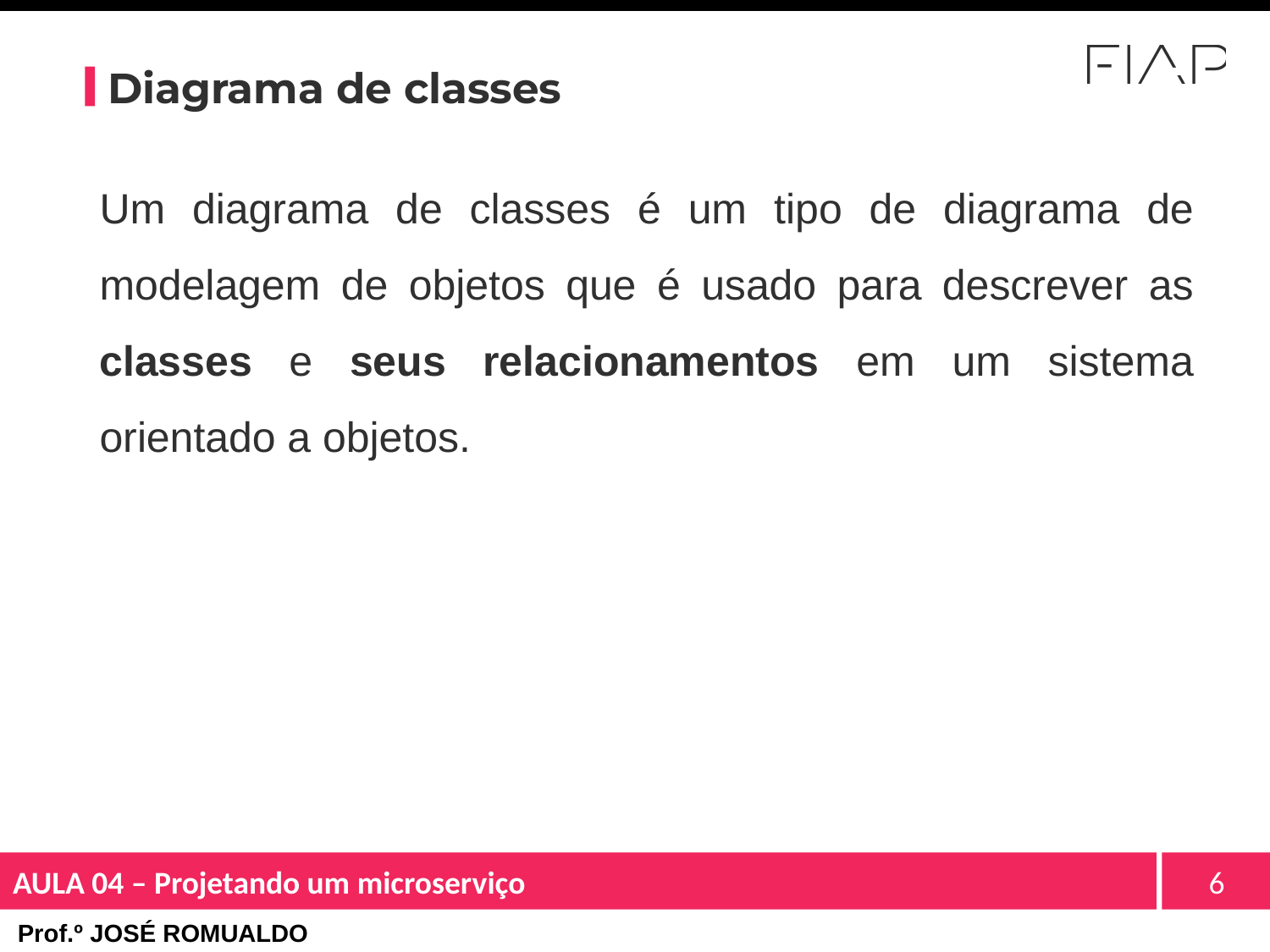

# Diagrama de classes
Um diagrama de classes é um tipo de diagrama de modelagem de objetos que é usado para descrever as classes e seus relacionamentos em um sistema orientado a objetos.